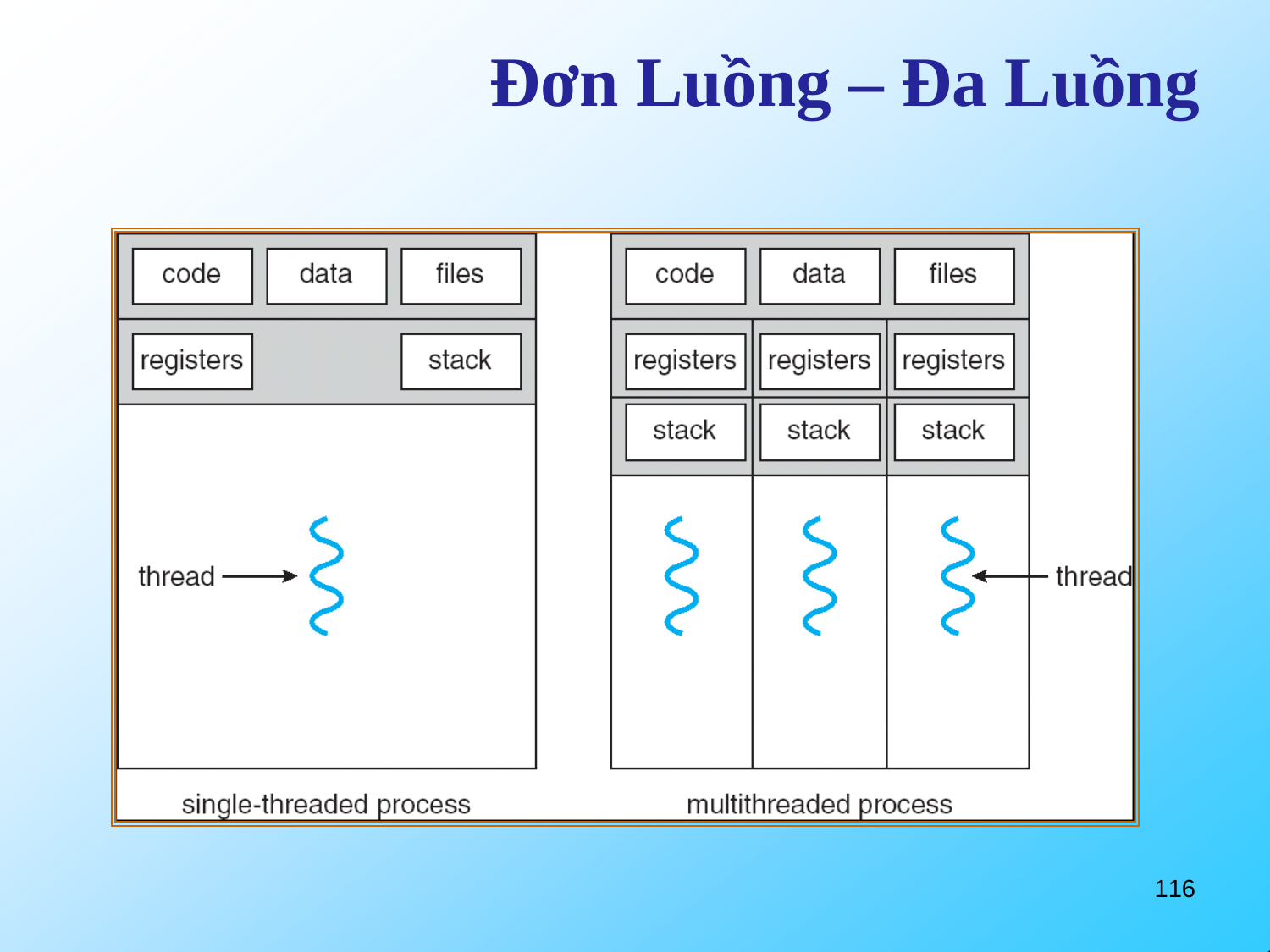

# Đơn Luồng – Đa Luồng

116